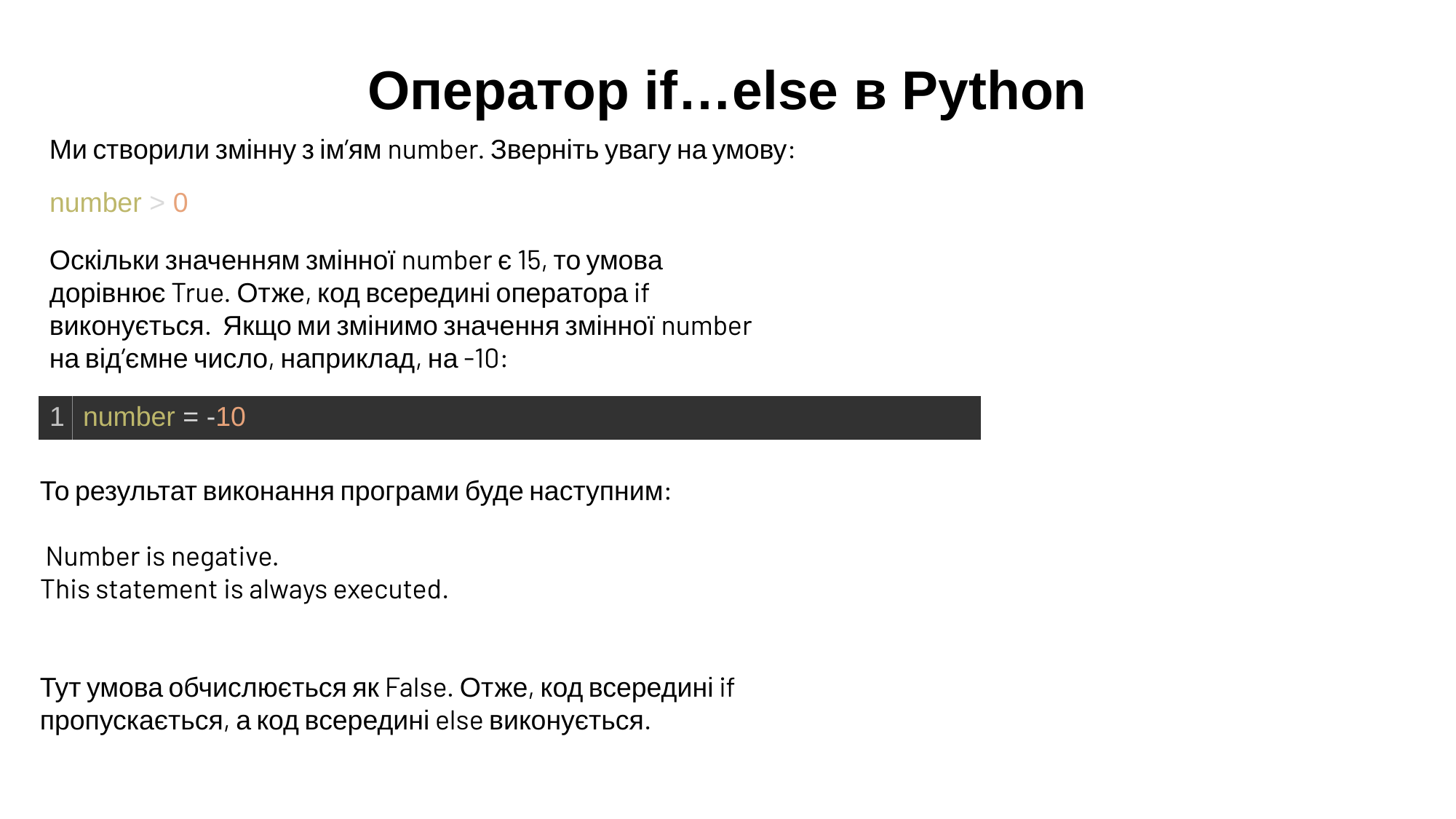

Оператор if…else в Python
Ми створили змінну з ім’ям number. Зверніть увагу на умову:
| number > 0 |
| --- |
Оскільки значенням змінної number є 15, то умова дорівнює True. Отже, код всередині оператора if виконується.  Якщо ми змінимо значення змінної number на від’ємне число, наприклад, на -10:
| 1 | number = -10 |
| --- | --- |

То результат виконання програми буде наступним:

 Number is negative.
This statement is always executed.

Тут умова обчислюється як False. Отже, код всередині if пропускається, а код всередині else виконується.